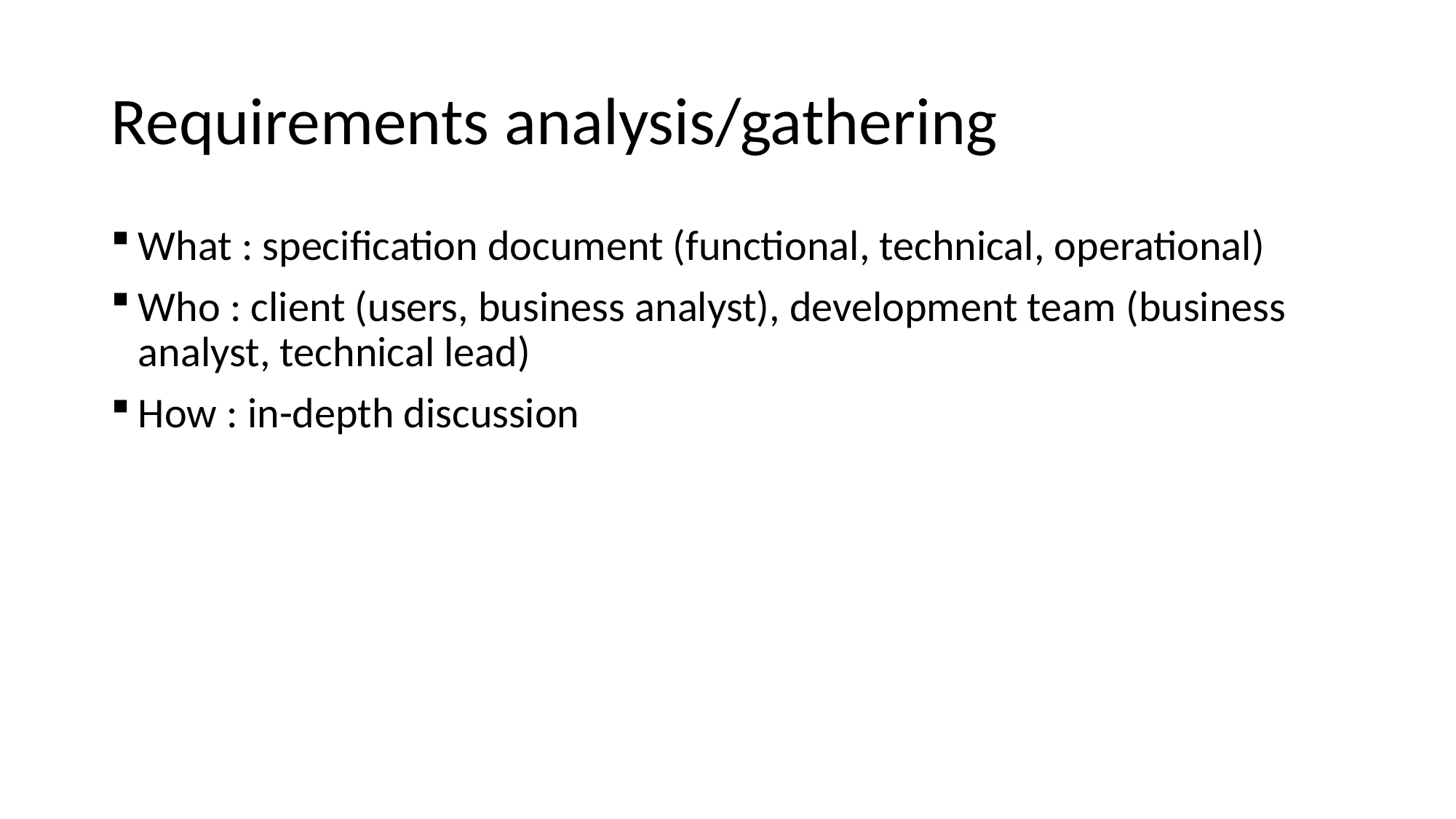

# Requirements analysis/gathering
What : specification document (functional, technical, operational)
Who : client (users, business analyst), development team (business analyst, technical lead)
How : in-depth discussion